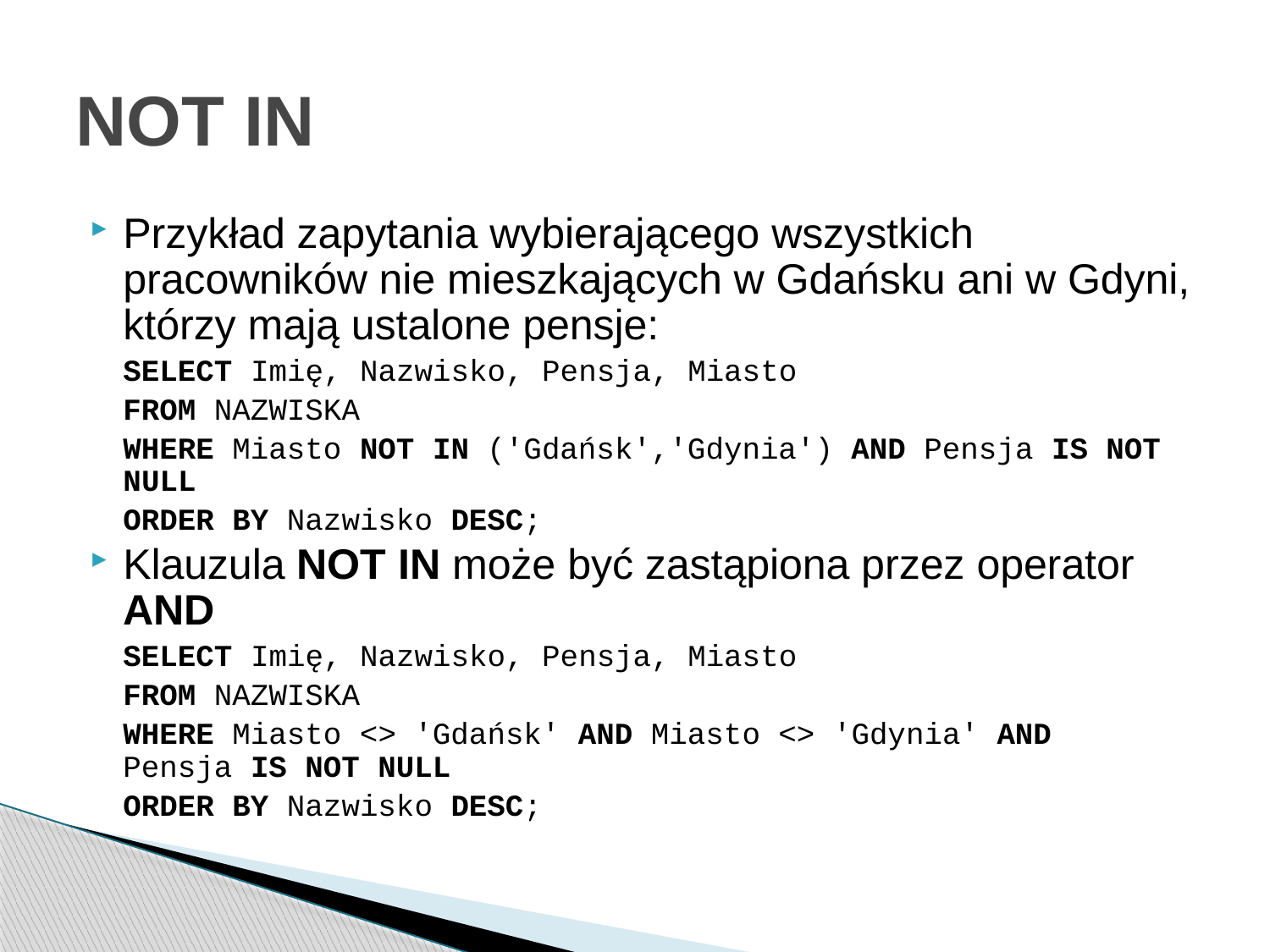

# NOT IN
Przykład zapytania wybierającego wszystkich pracowników nie mieszkających w Gdańsku ani w Gdyni, którzy mają ustalone pensje:
	SELECT Imię, Nazwisko, Pensja, Miasto
	FROM NAZWISKA
	WHERE Miasto NOT IN ('Gdańsk','Gdynia') AND Pensja IS NOT NULL
	ORDER BY Nazwisko DESC;
Klauzula NOT IN może być zastąpiona przez operator AND
	SELECT Imię, Nazwisko, Pensja, Miasto
	FROM NAZWISKA
	WHERE Miasto <> 'Gdańsk' AND Miasto <> 'Gdynia' AND        Pensja IS NOT NULL
	ORDER BY Nazwisko DESC;